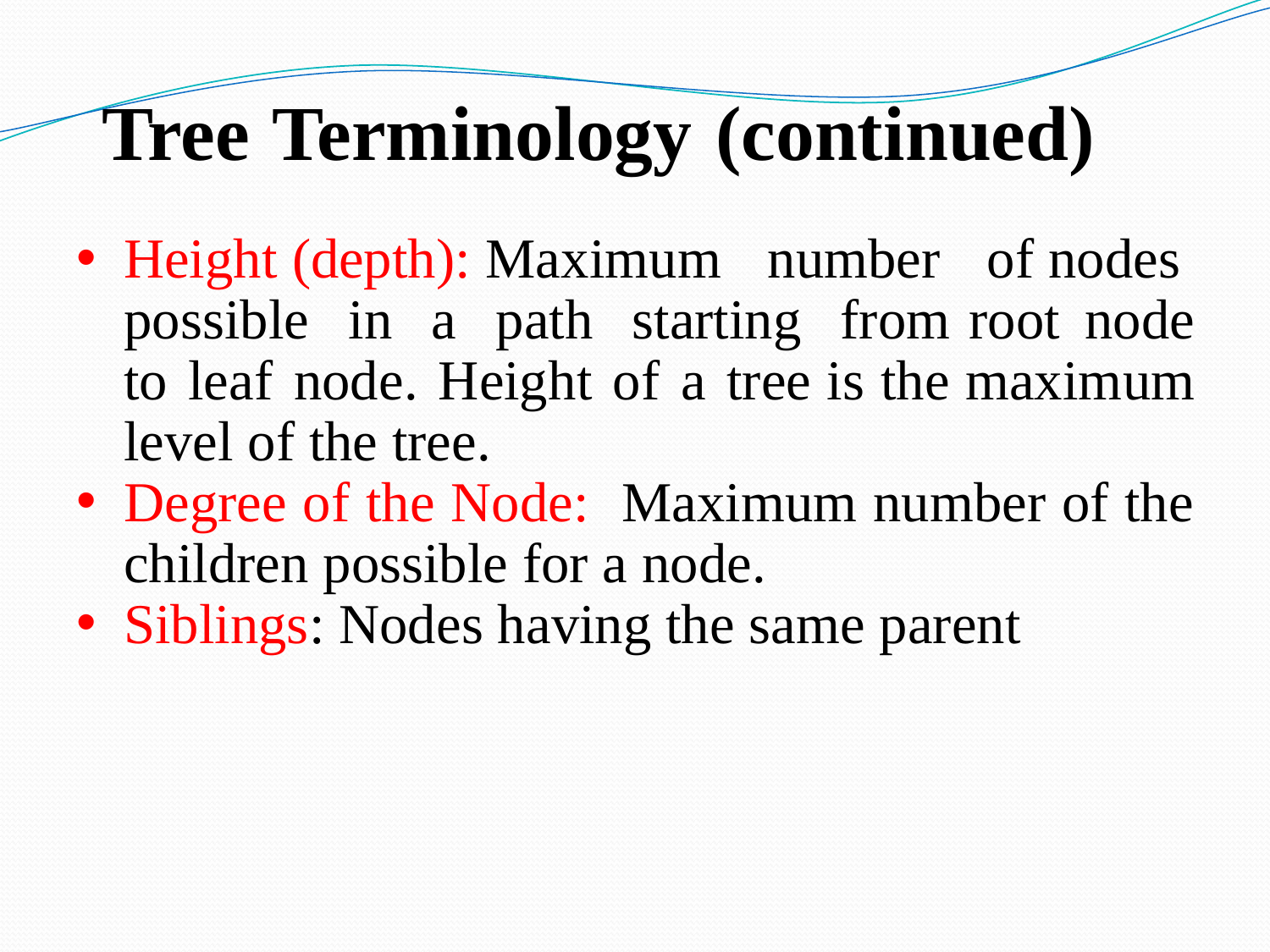

Tree Terminology (continued)
Height (depth): Maximum   number   of nodes  possible  in  a  path  starting  from root node to leaf node. Height of a tree is the maximum level of the tree.
Degree of the Node:  Maximum number of the children possible for a node.
Siblings: Nodes having the same parent

12